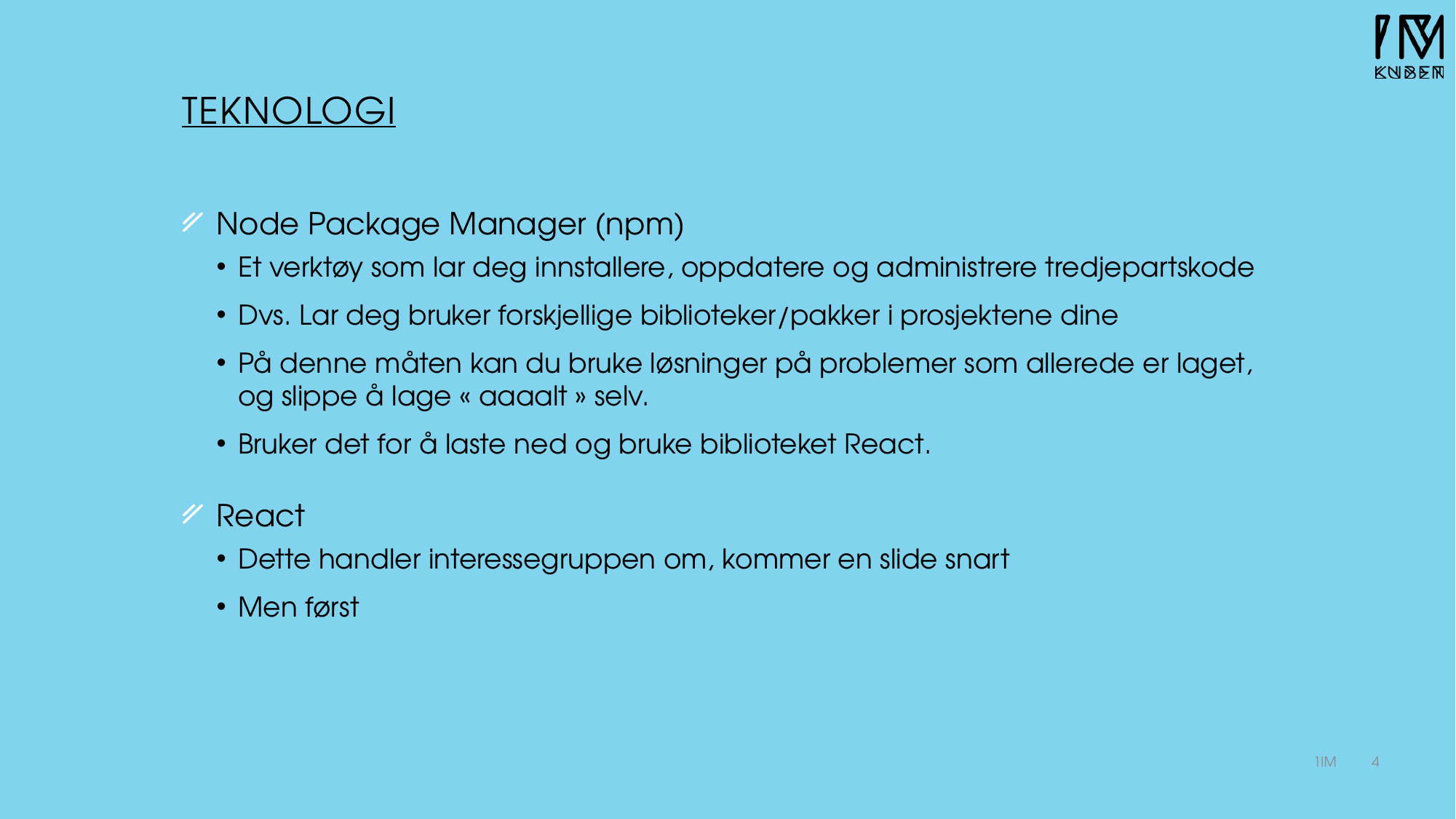

# Teknologi
Node Package Manager (npm)
Et verktøy som lar deg innstallere, oppdatere og administrere tredjepartskode
Dvs. Lar deg bruker forskjellige biblioteker/pakker i prosjektene dine
På denne måten kan du bruke løsninger på problemer som allerede er laget, og slippe å lage « aaaalt » selv.
Bruker det for å laste ned og bruke biblioteket React.
React
Dette handler interessegruppen om, kommer en slide snart
Men først
1IM
4